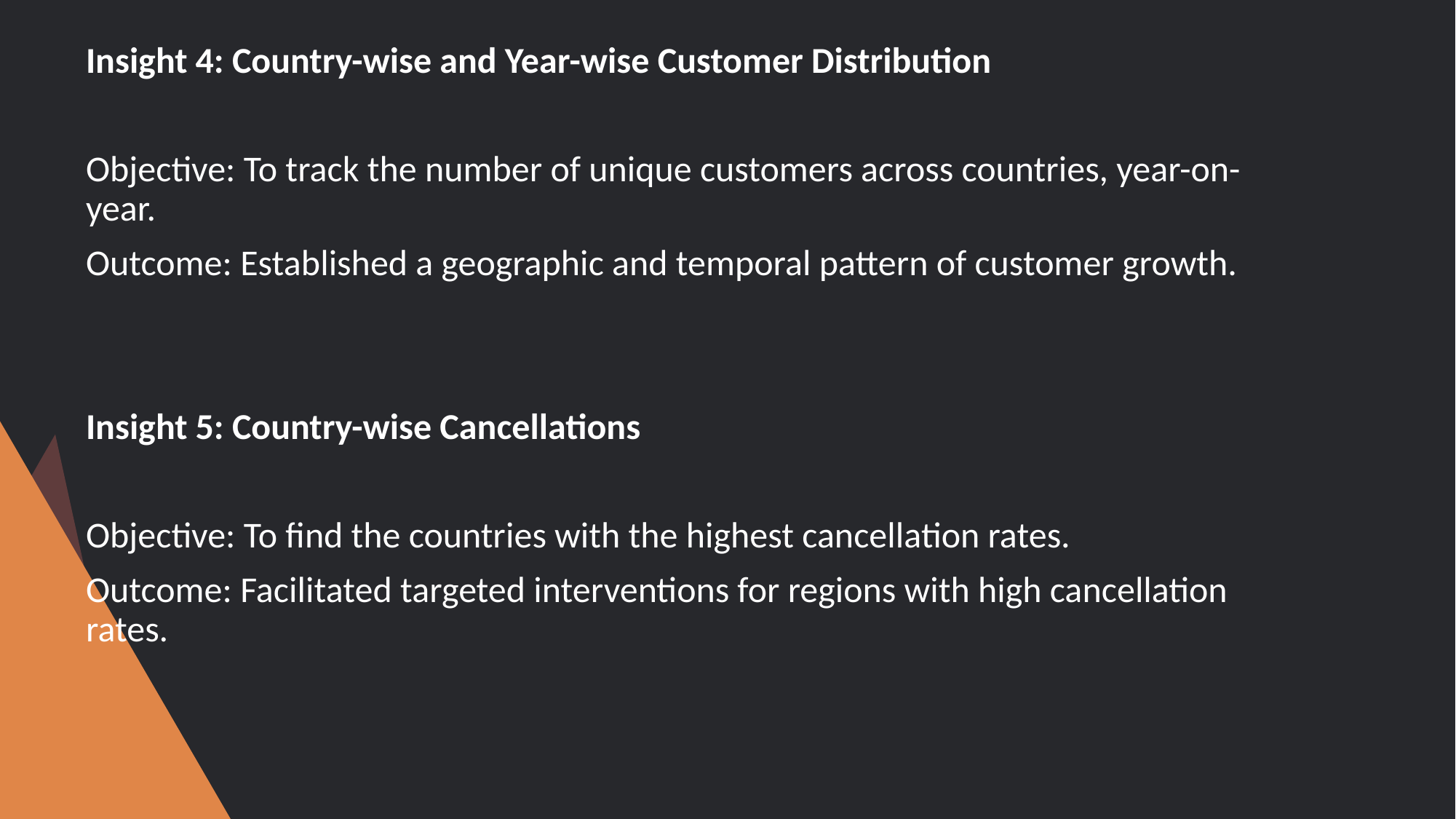

Insight 4: Country-wise and Year-wise Customer Distribution

Objective: To track the number of unique customers across countries, year-on-year.
Outcome: Established a geographic and temporal pattern of customer growth.

Insight 5: Country-wise Cancellations

Objective: To find the countries with the highest cancellation rates.
Outcome: Facilitated targeted interventions for regions with high cancellation rates.